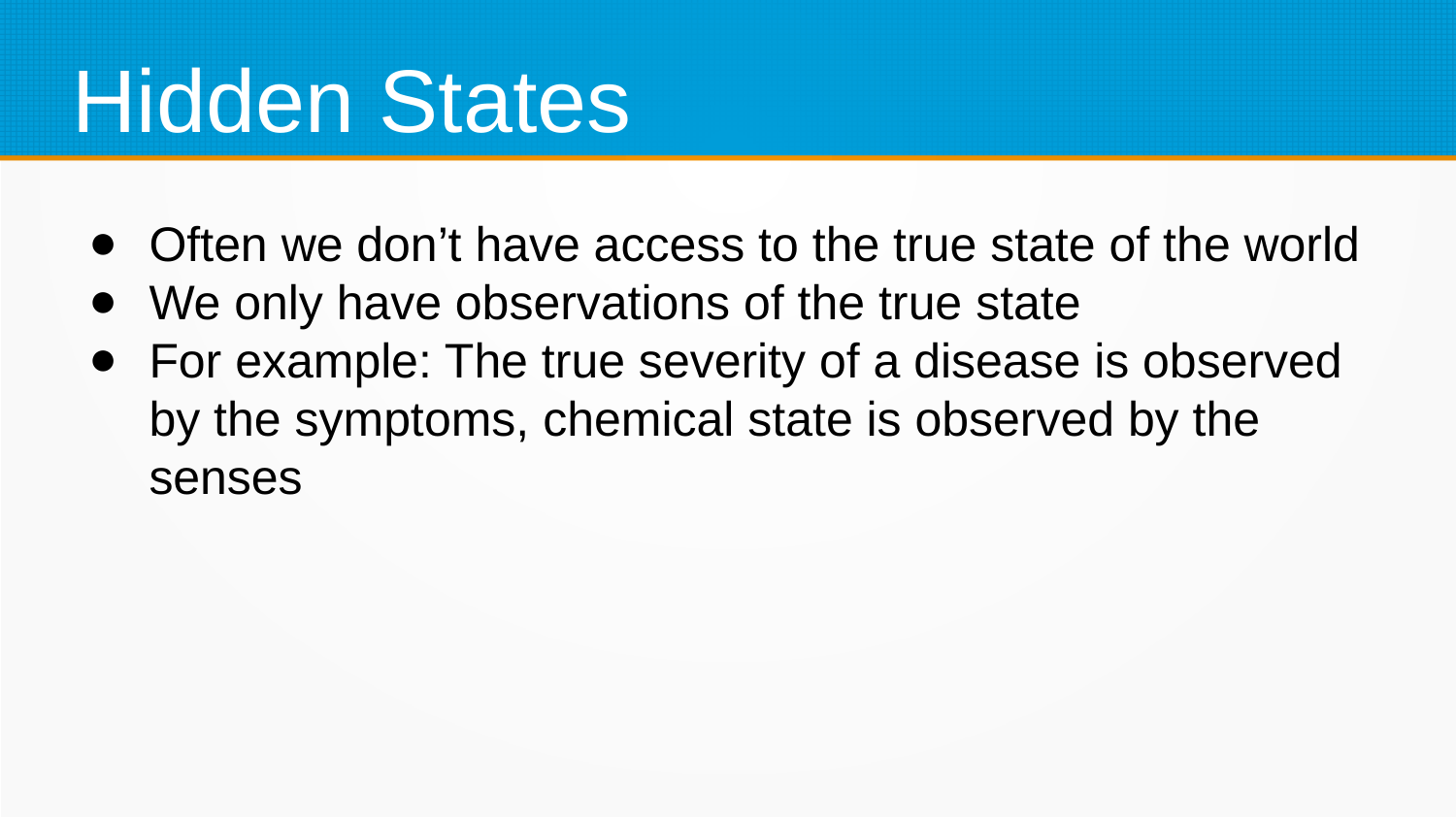

Hidden States
Often we don’t have access to the true state of the world
We only have observations of the true state
For example: The true severity of a disease is observed by the symptoms, chemical state is observed by the senses